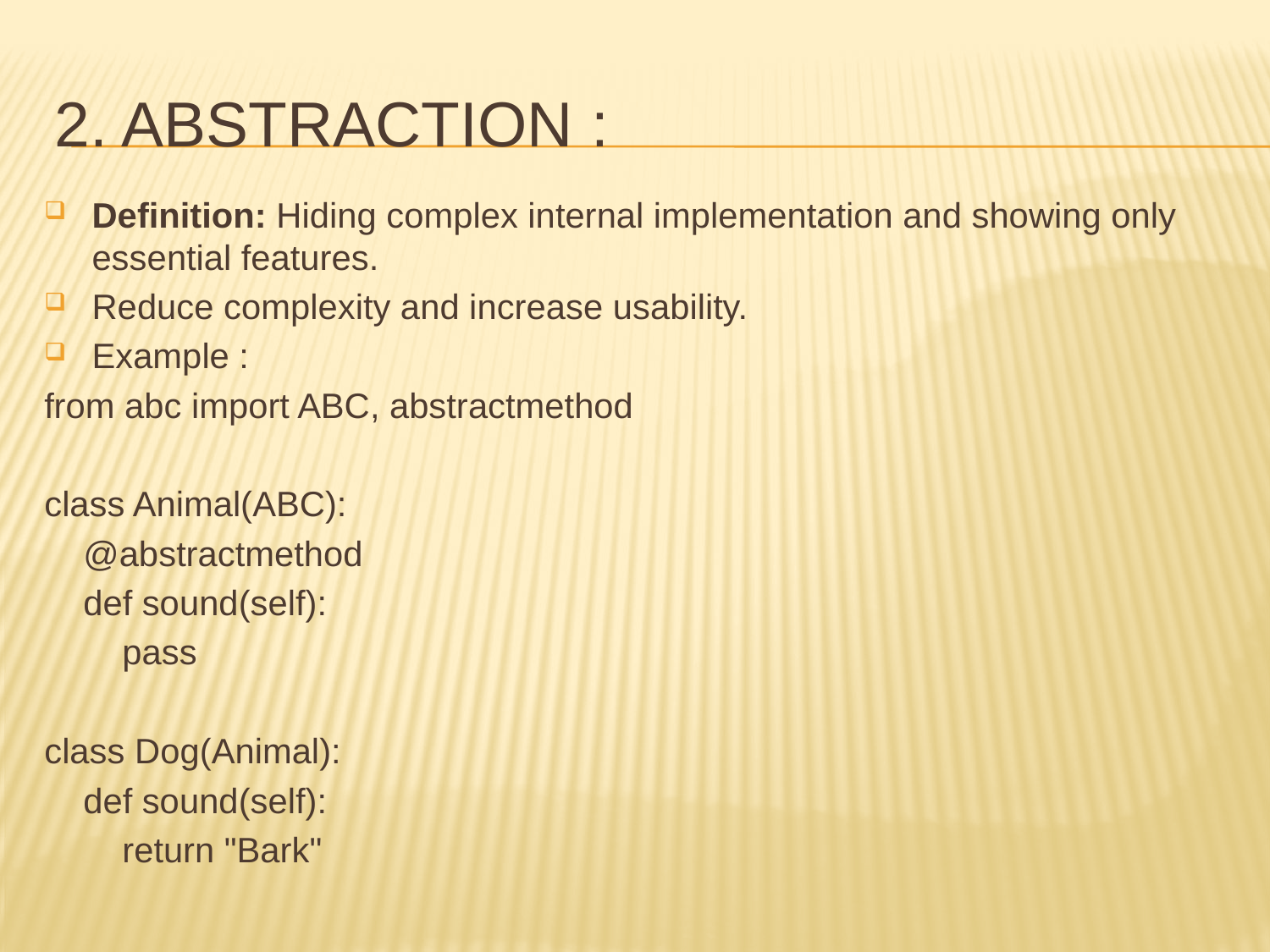

# 2. Abstraction :
Definition: Hiding complex internal implementation and showing only essential features.
Reduce complexity and increase usability.
Example :
from abc import ABC, abstractmethod

class Animal(ABC):
    @abstractmethod
    def sound(self):
        pass

class Dog(Animal):
    def sound(self):
        return "Bark"